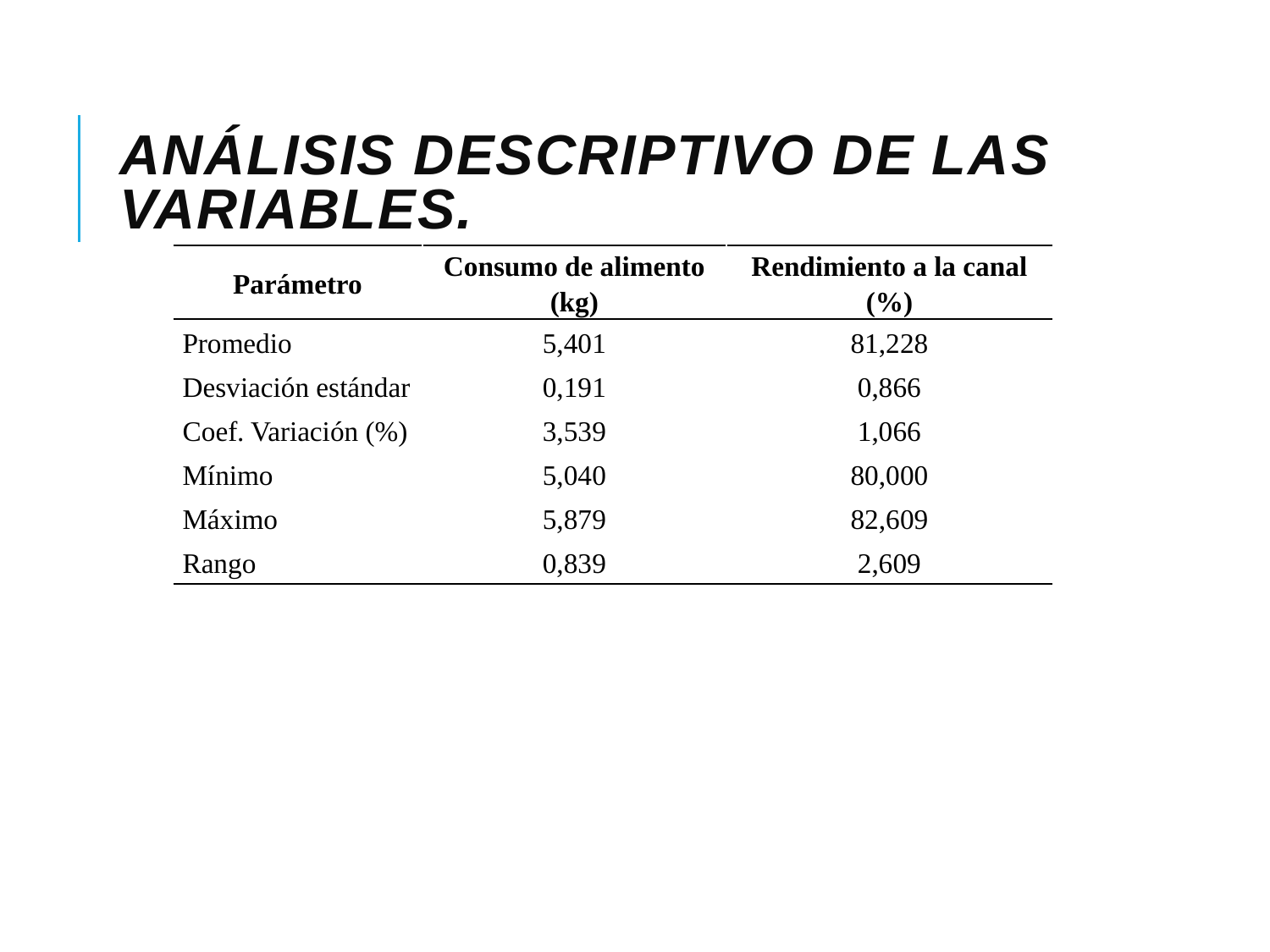

# ANÁLISIS DESCRIPTIVO DE LAS VARIABLES.
| Parámetro | Consumo de alimento (kg) | Rendimiento a la canal (%) |
| --- | --- | --- |
| Promedio | 5,401 | 81,228 |
| Desviación estándar | 0,191 | 0,866 |
| Coef. Variación (%) | 3,539 | 1,066 |
| Mínimo | 5,040 | 80,000 |
| Máximo | 5,879 | 82,609 |
| Rango | 0,839 | 2,609 |